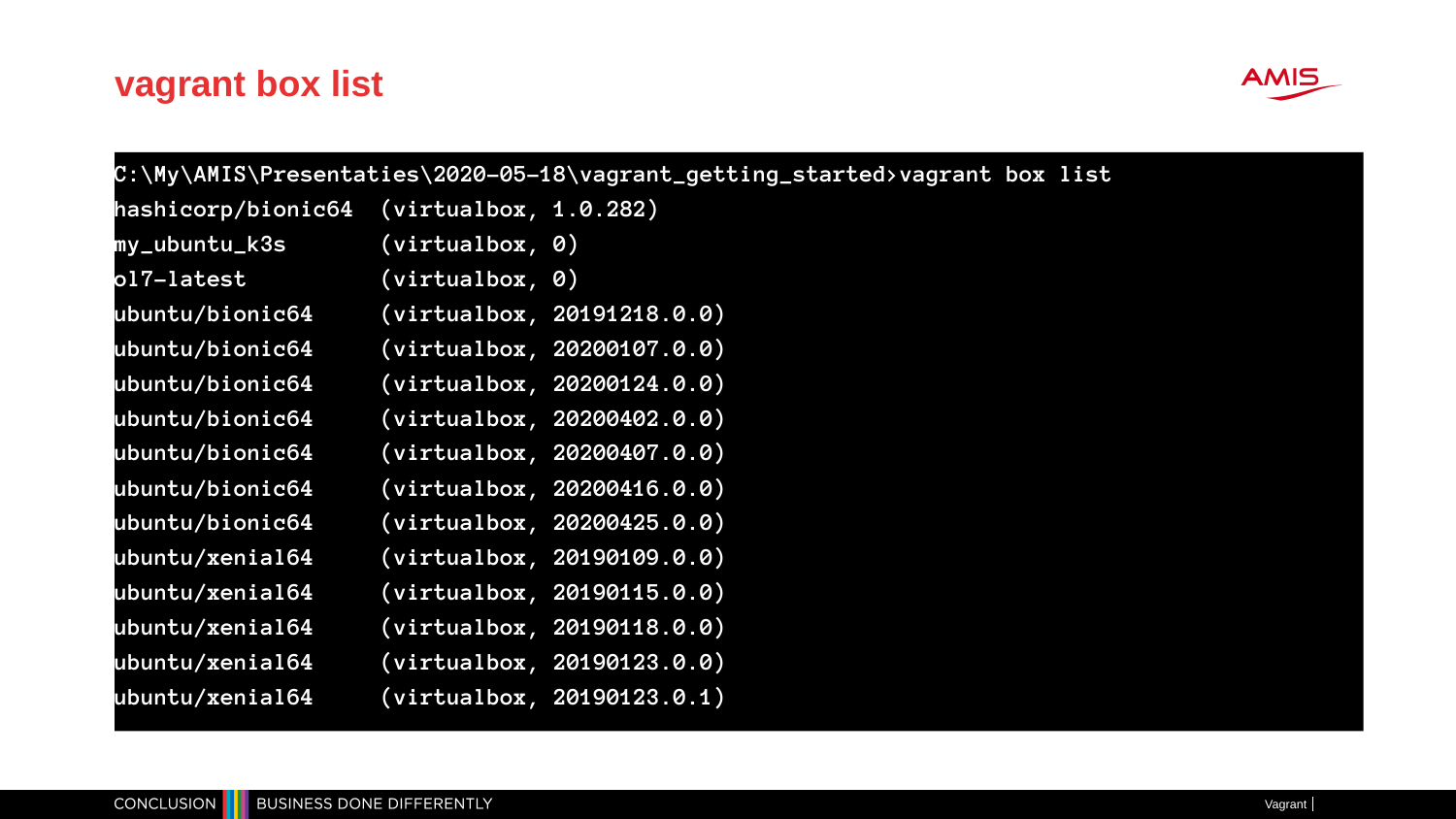

# vagrant box list
C:\My\AMIS\Presentaties\2020-05-18\vagrant_getting_started>vagrant box list
hashicorp/bionic64  (virtualbox, 1.0.282)
my_ubuntu_k3s       (virtualbox, 0)
ol7-latest          (virtualbox, 0)
ubuntu/bionic64     (virtualbox, 20191218.0.0)
ubuntu/bionic64     (virtualbox, 20200107.0.0)
ubuntu/bionic64     (virtualbox, 20200124.0.0)
ubuntu/bionic64     (virtualbox, 20200402.0.0)
ubuntu/bionic64     (virtualbox, 20200407.0.0)
ubuntu/bionic64     (virtualbox, 20200416.0.0)
ubuntu/bionic64     (virtualbox, 20200425.0.0)
ubuntu/xenial64     (virtualbox, 20190109.0.0)
ubuntu/xenial64     (virtualbox, 20190115.0.0)
ubuntu/xenial64     (virtualbox, 20190118.0.0)
ubuntu/xenial64     (virtualbox, 20190123.0.0)
ubuntu/xenial64     (virtualbox, 20190123.0.1)
Vagrant